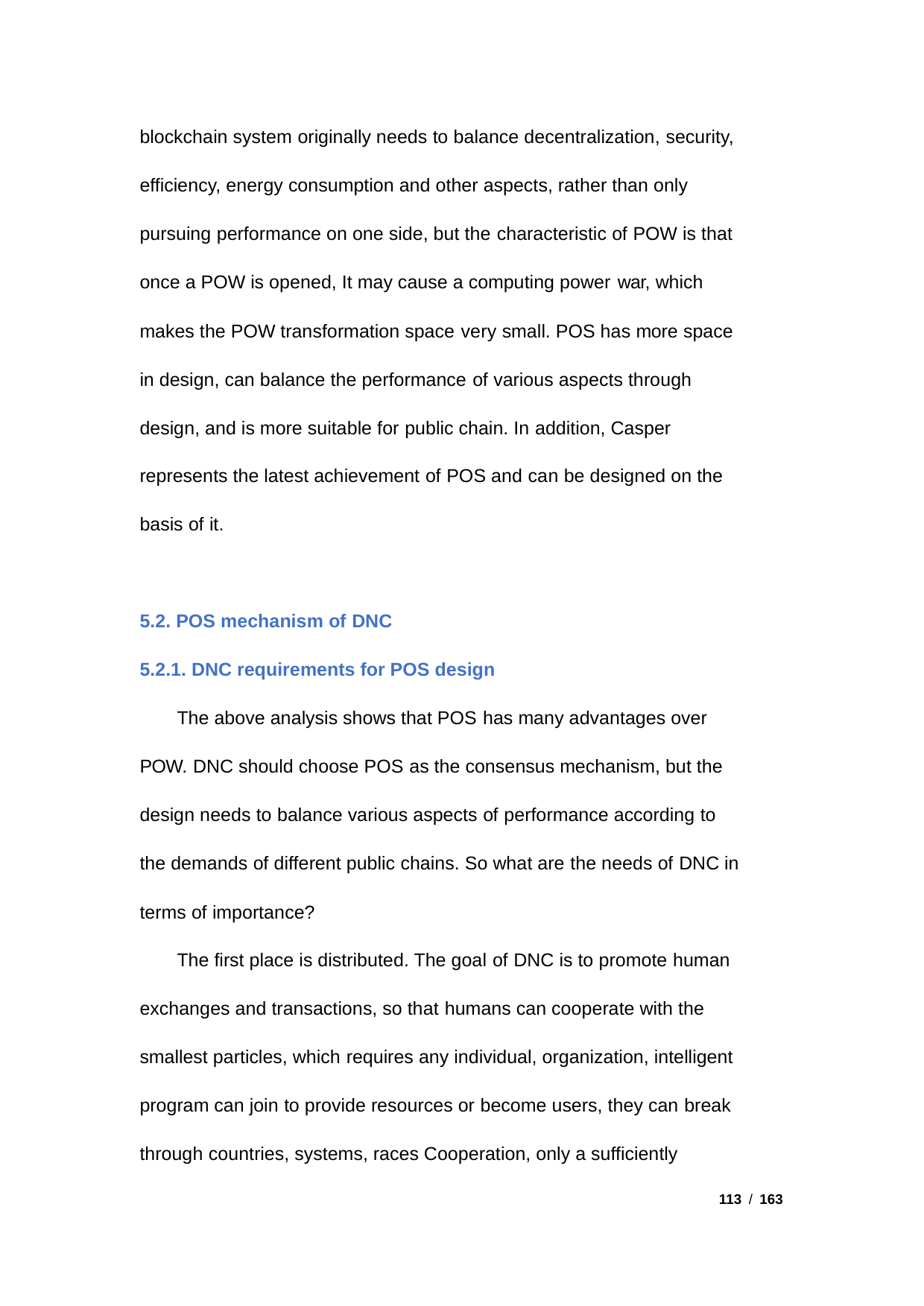

blockchain system originally needs to balance decentralization, security,
efficiency, energy consumption and other aspects, rather than only
pursuing performance on one side, but the characteristic of POW is that
once a POW is opened, It may cause a computing power war, which
makes the POW transformation space very small. POS has more space
in design, can balance the performance of various aspects through
design, and is more suitable for public chain. In addition, Casper
represents the latest achievement of POS and can be designed on the
basis of it.
5.2. POS mechanism of DNC
5.2.1. DNC requirements for POS design
The above analysis shows that POS has many advantages over
POW. DNC should choose POS as the consensus mechanism, but the
design needs to balance various aspects of performance according to
the demands of different public chains. So what are the needs of DNC in
terms of importance?
The first place is distributed. The goal of DNC is to promote human
exchanges and transactions, so that humans can cooperate with the
smallest particles, which requires any individual, organization, intelligent
program can join to provide resources or become users, they can break
through countries, systems, races Cooperation, only a sufficiently
113 / 163